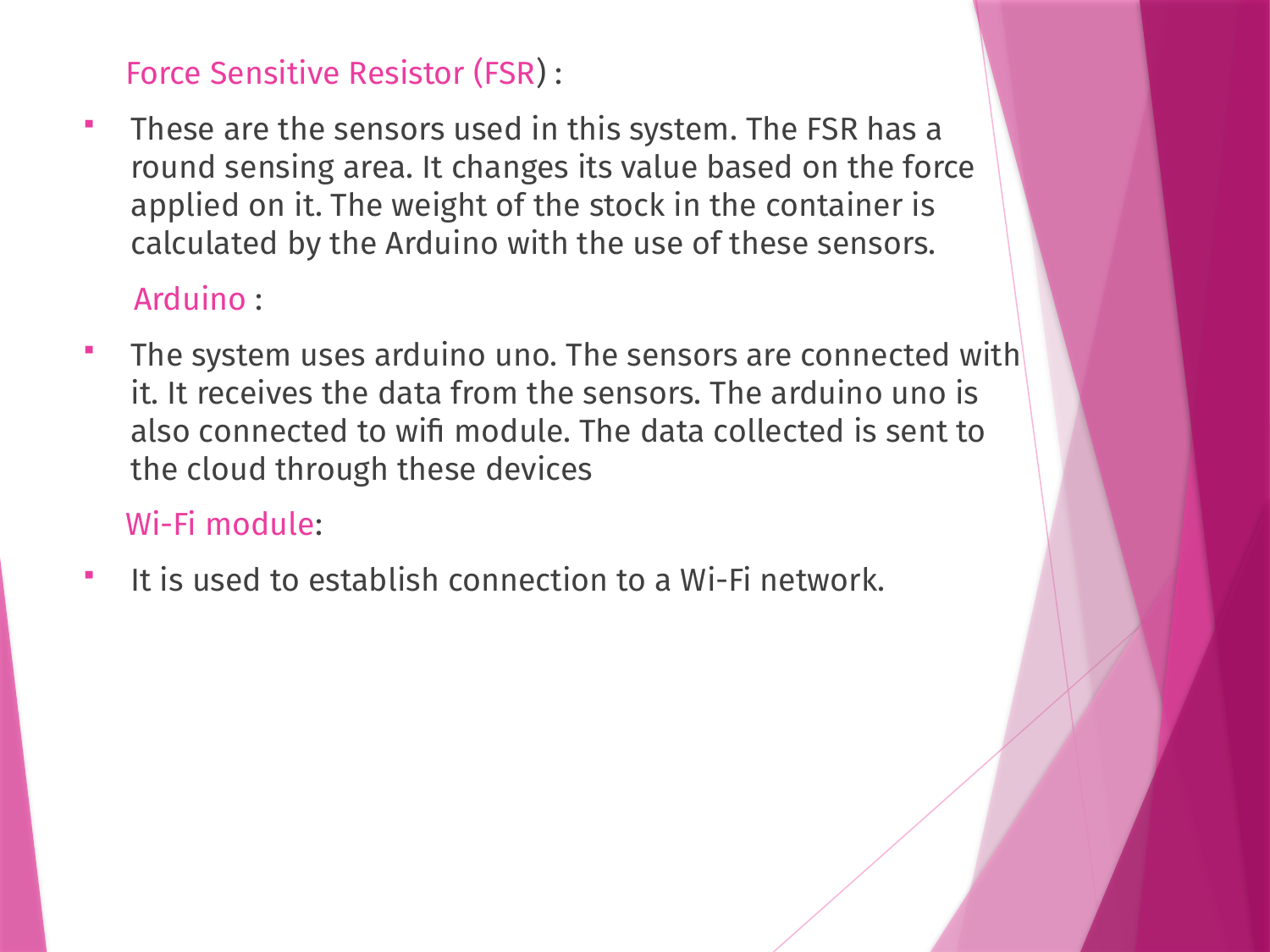

Force Sensitive Resistor (FSR) :
These are the sensors used in this system. The FSR has a round sensing area. It changes its value based on the force applied on it. The weight of the stock in the container is calculated by the Arduino with the use of these sensors.
      Arduino :
The system uses arduino uno. The sensors are connected with it. It receives the data from the sensors. The arduino uno is also connected to wifi module. The data collected is sent to the cloud through these devices
     Wi-Fi module:
It is used to establish connection to a Wi-Fi network.
#